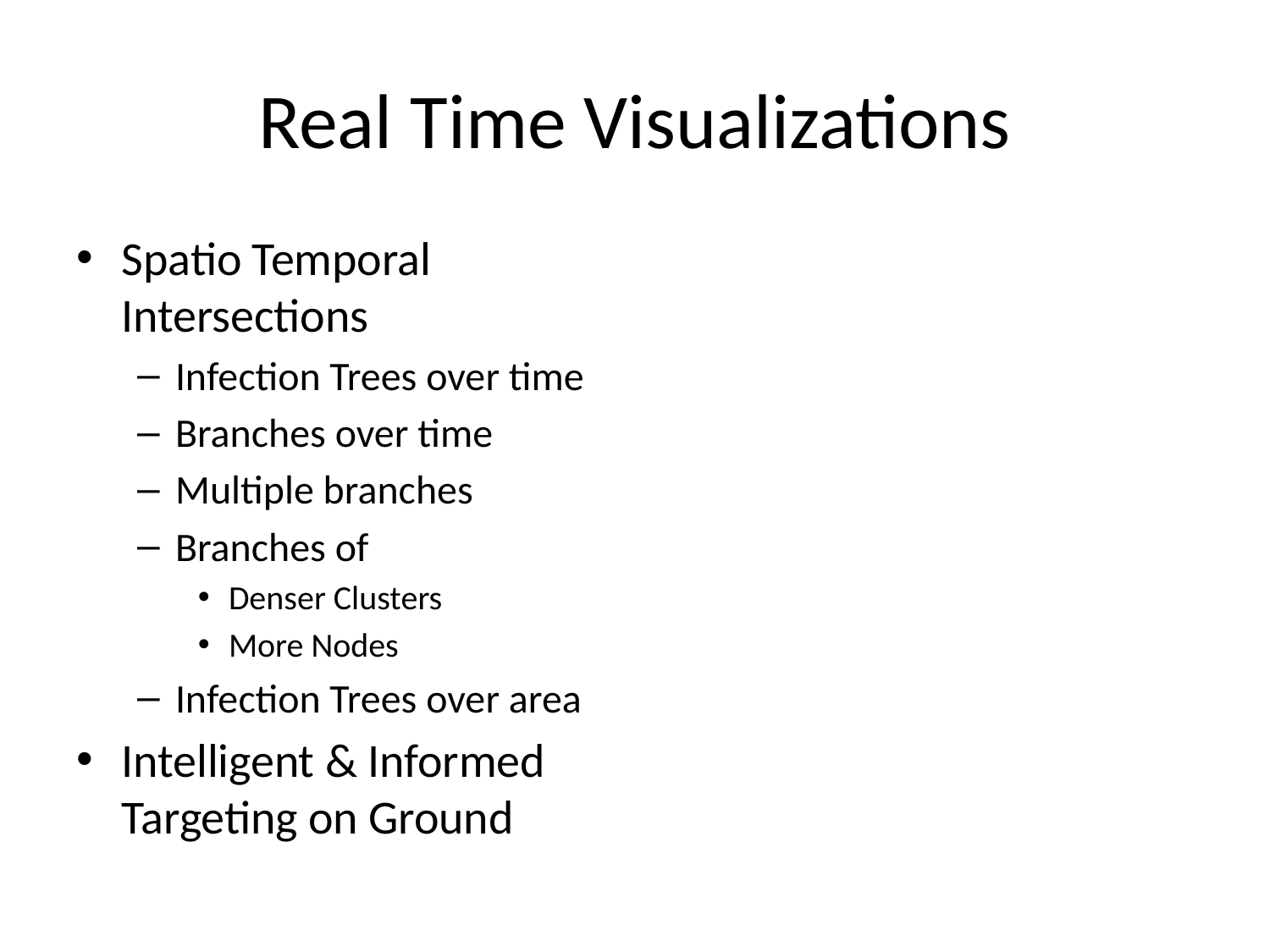

# Real Time Visualizations
Spatio Temporal Intersections
Infection Trees over time
Branches over time
Multiple branches
Branches of
Denser Clusters
More Nodes
Infection Trees over area
Intelligent & Informed Targeting on Ground